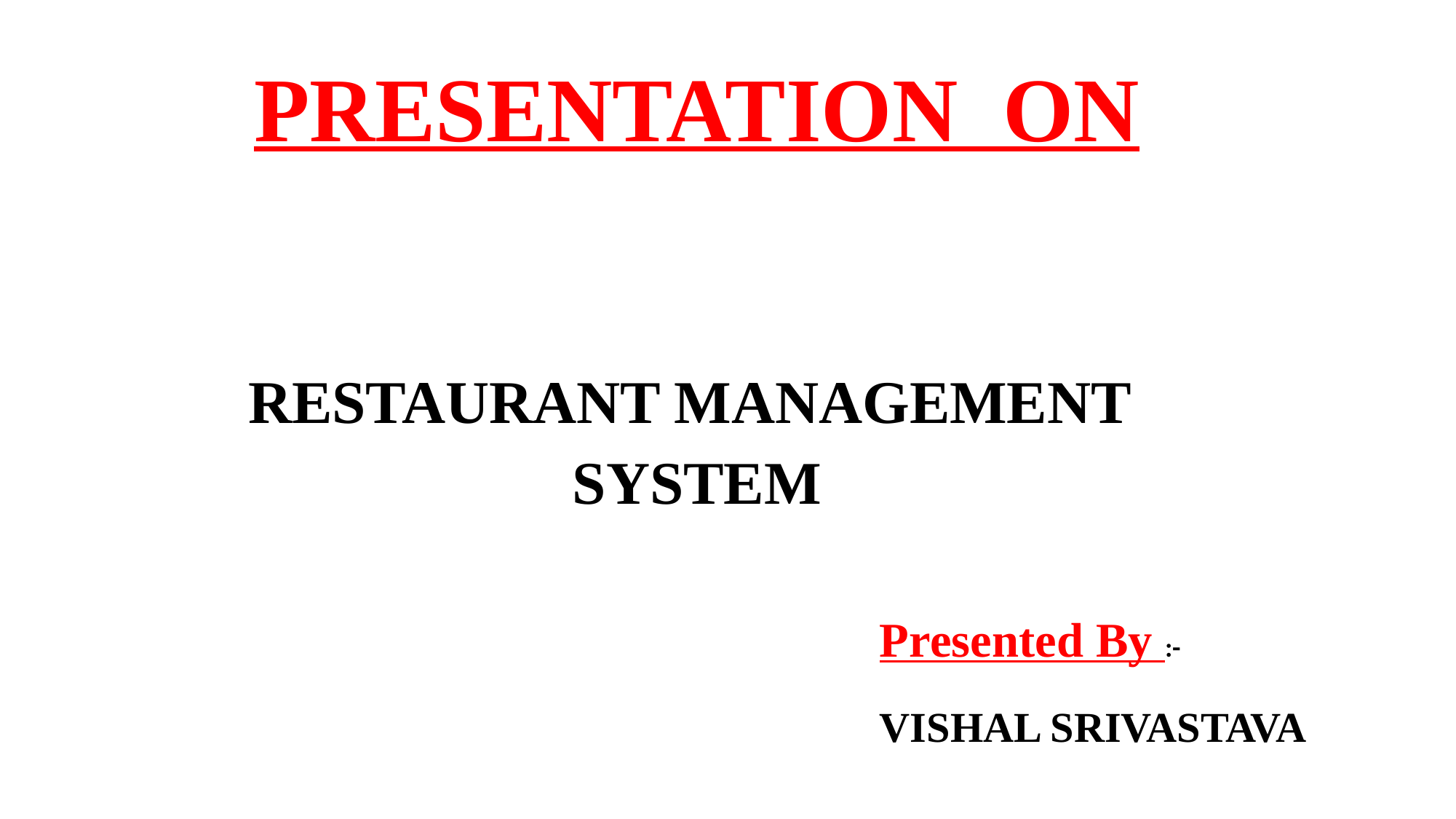

# PRESENTATION  ON
RESTAURANT MANAGEMENT
SYSTEM
Presented By :-

VISHAL SRIVASTAVA